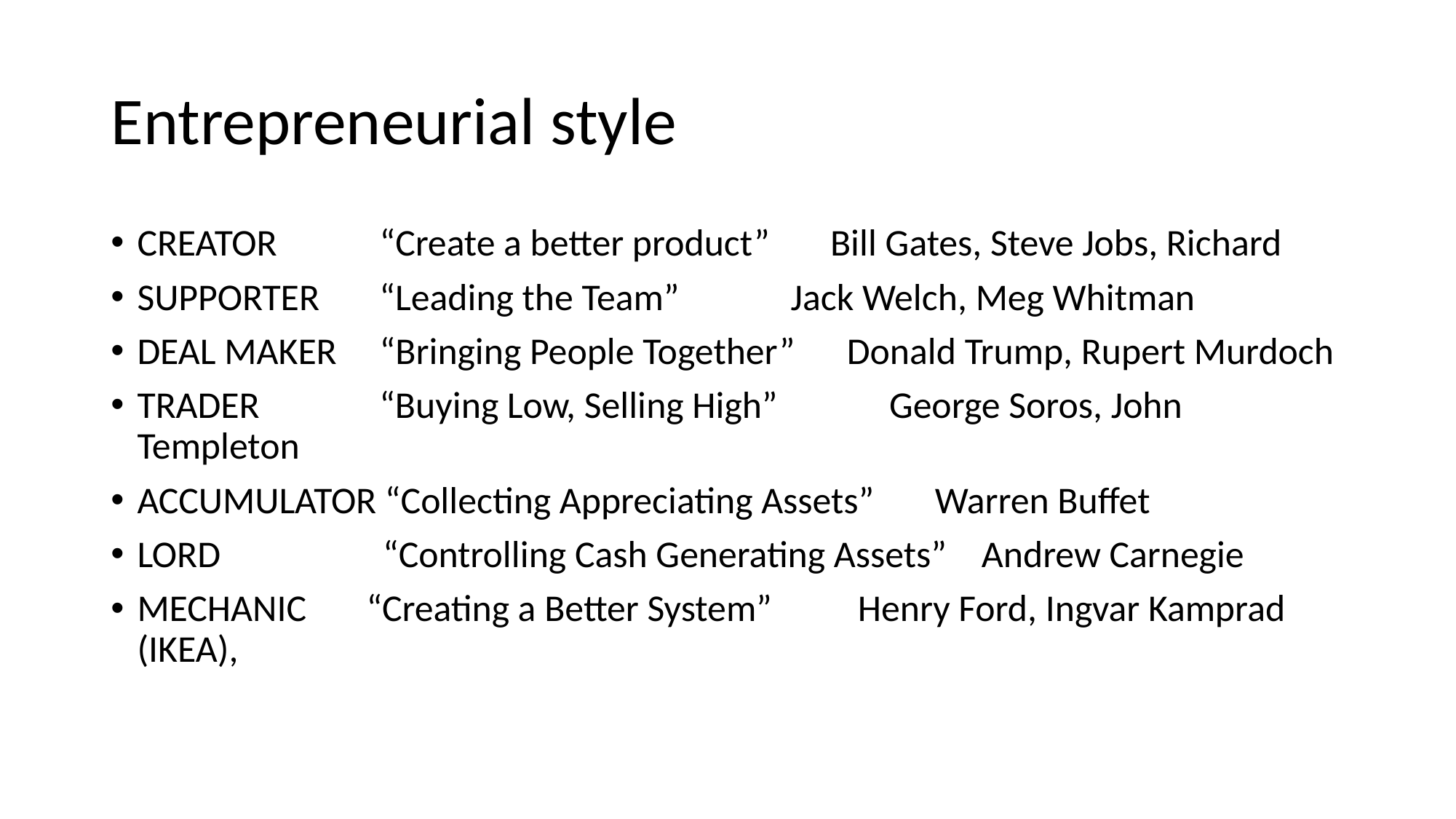

# Entrepreneurial style
CREATOR            “Create a better product”       Bill Gates, Steve Jobs, Richard
SUPPORTER       “Leading the Team”             Jack Welch, Meg Whitman
DEAL MAKER     “Bringing People Together”      Donald Trump, Rupert Murdoch
TRADER              “Buying Low, Selling High”             George Soros, John Templeton
ACCUMULATOR “Collecting Appreciating Assets”       Warren Buffet
LORD                   “Controlling Cash Generating Assets”    Andrew Carnegie
MECHANIC       “Creating a Better System”          Henry Ford, Ingvar Kamprad (IKEA),